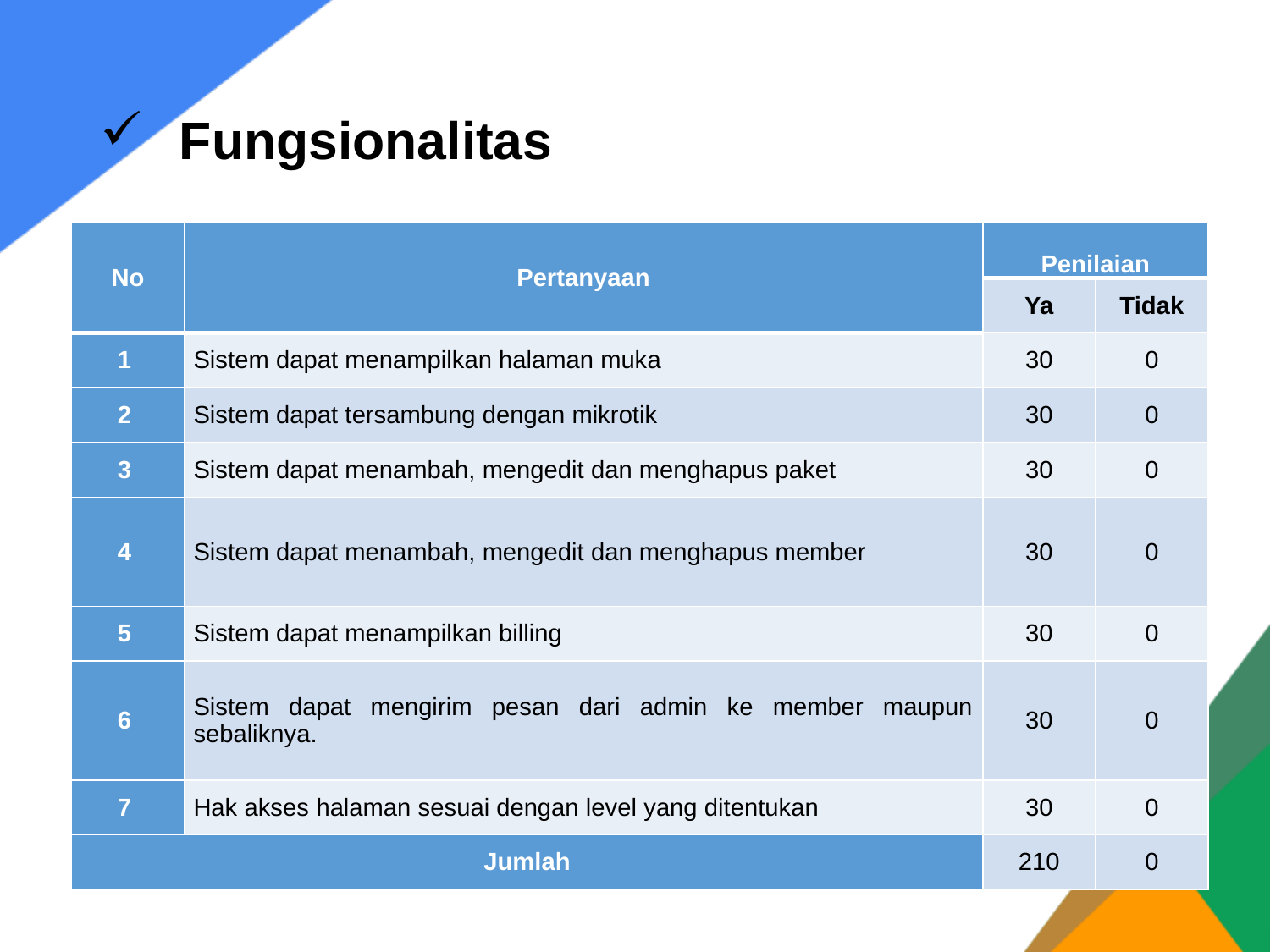

# Fungsionalitas
| No | Pertanyaan | Penilaian |  |
| --- | --- | --- | --- |
|  |  | Ya | Tidak |
| 1 | Sistem dapat menampilkan halaman muka | 30 | 0 |
| 2 | Sistem dapat tersambung dengan mikrotik | 30 | 0 |
| 3 | Sistem dapat menambah, mengedit dan menghapus paket | 30 | 0 |
| 4 | Sistem dapat menambah, mengedit dan menghapus member | 30 | 0 |
| 5 | Sistem dapat menampilkan billing | 30 | 0 |
| 6 | Sistem dapat mengirim pesan dari admin ke member maupun sebaliknya. | 30 | 0 |
| 7 | Hak akses halaman sesuai dengan level yang ditentukan | 30 | 0 |
| Jumlah |  | 210 | 0 |